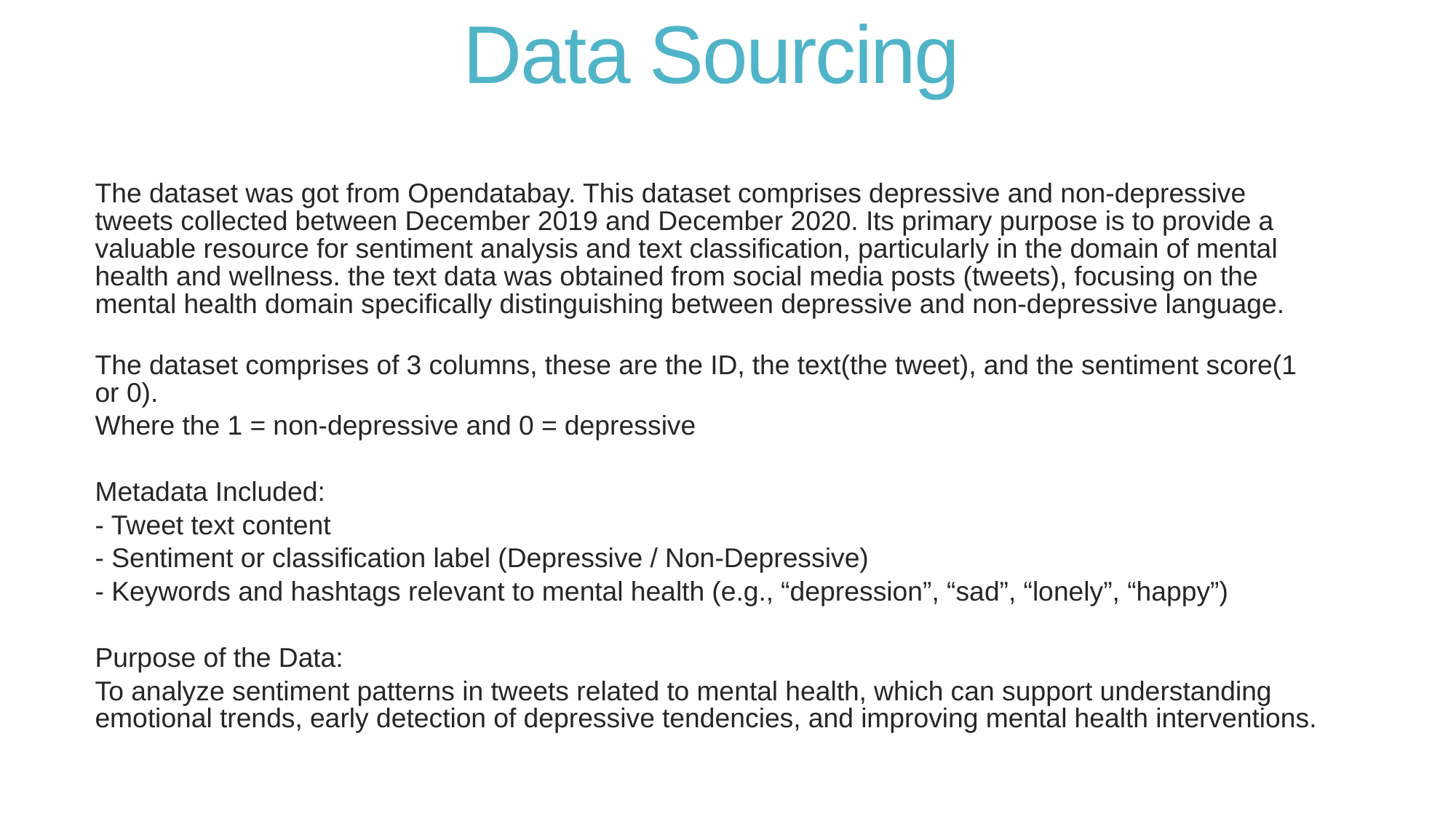

# Data Sourcing
The dataset was got from Opendatabay. This dataset comprises depressive and non-depressive tweets collected between December 2019 and December 2020. Its primary purpose is to provide a valuable resource for sentiment analysis and text classification, particularly in the domain of mental health and wellness. the text data was obtained from social media posts (tweets), focusing on the mental health domain specifically distinguishing between depressive and non-depressive language.
The dataset comprises of 3 columns, these are the ID, the text(the tweet), and the sentiment score(1 or 0).
Where the 1 = non-depressive and 0 = depressive

Metadata Included:
- Tweet text content
- Sentiment or classification label (Depressive / Non-Depressive)
- Keywords and hashtags relevant to mental health (e.g., “depression”, “sad”, “lonely”, “happy”)

Purpose of the Data:
To analyze sentiment patterns in tweets related to mental health, which can support understanding emotional trends, early detection of depressive tendencies, and improving mental health interventions.